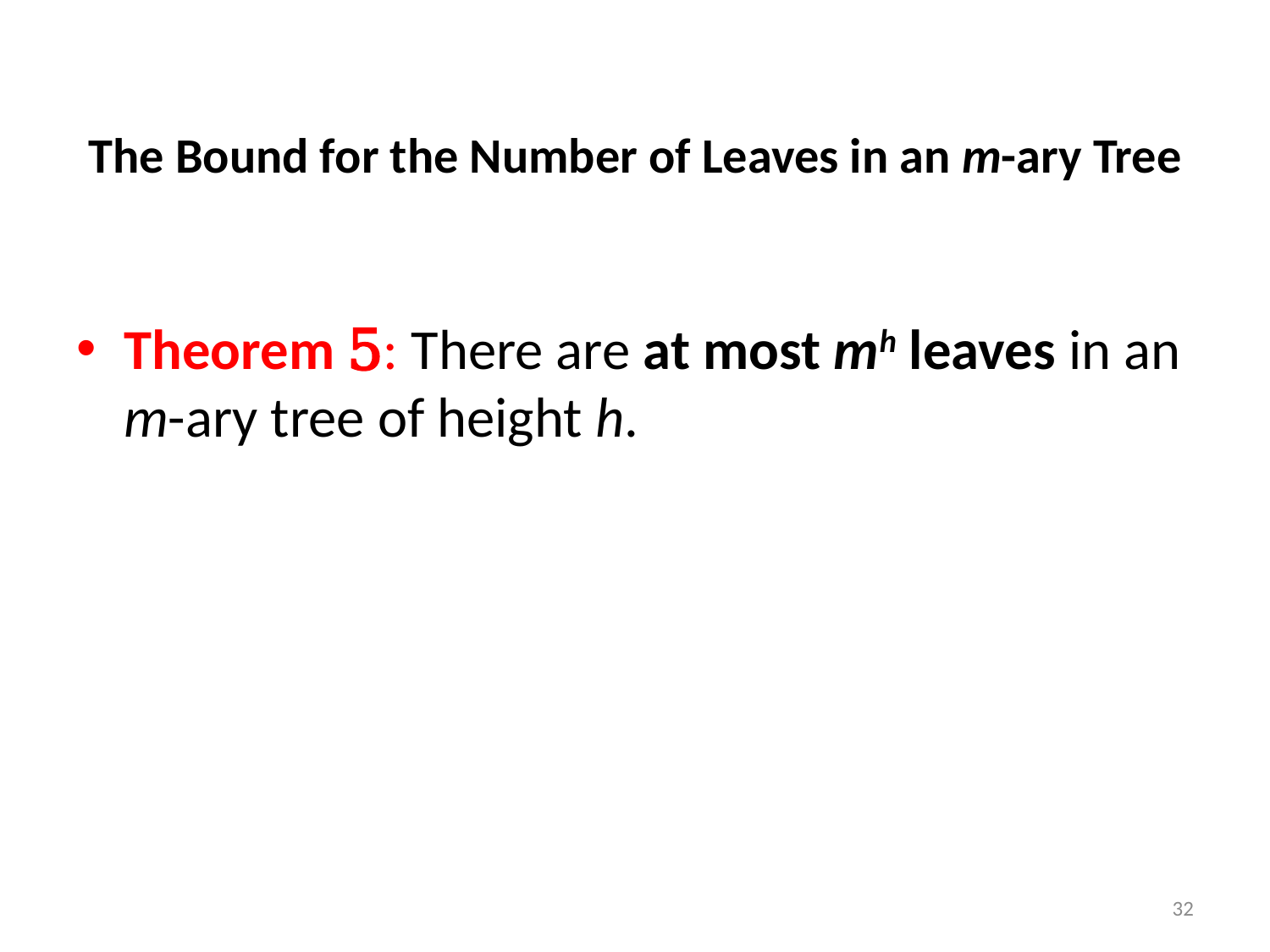

# The Bound for the Number of Leaves in an m-ary Tree
Theorem 5: There are at most mh leaves in an m-ary tree of height h.

32